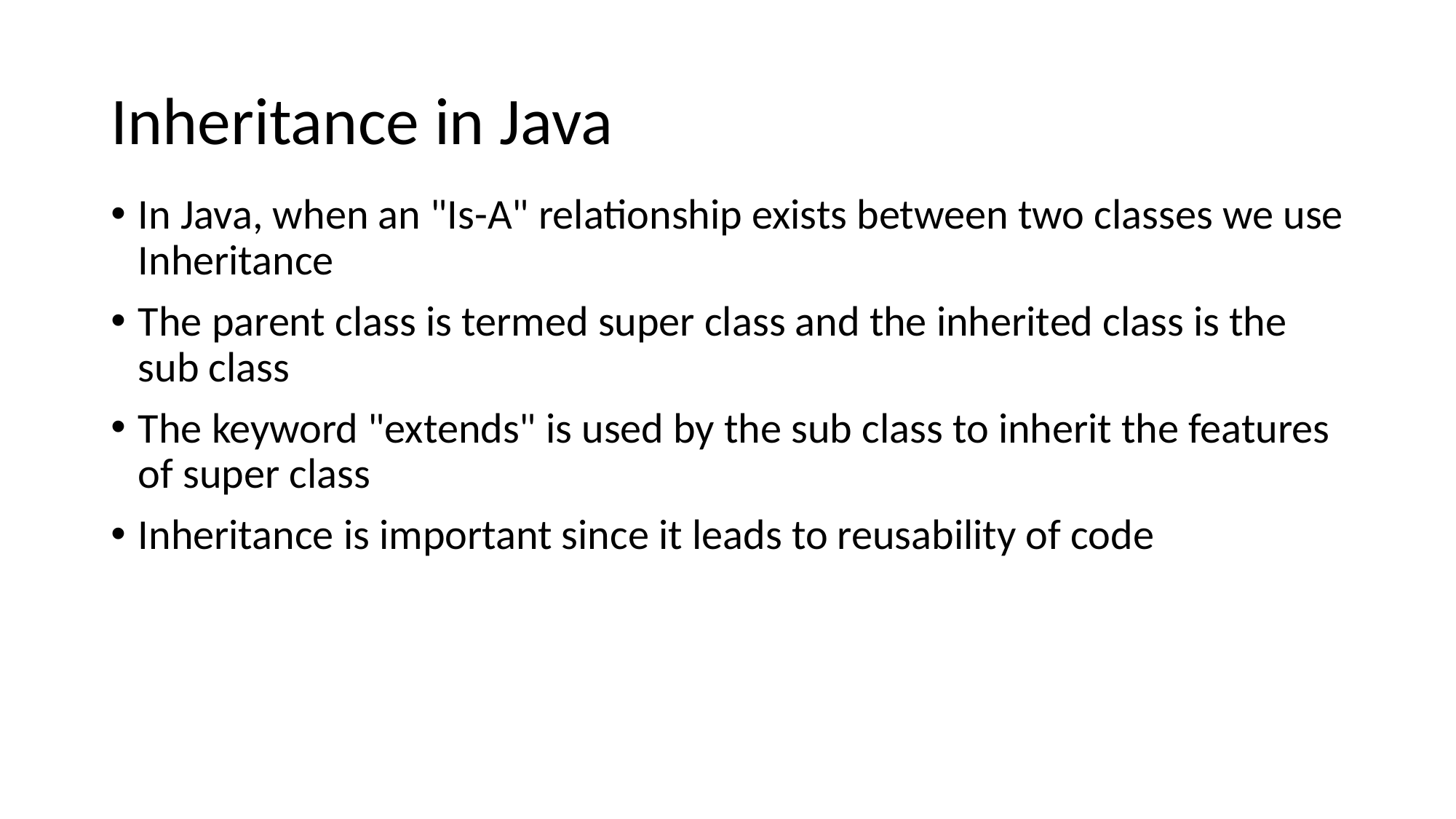

# Inheritance in Java
In Java, when an "Is-A" relationship exists between two classes we use Inheritance
The parent class is termed super class and the inherited class is the sub class
The keyword "extends" is used by the sub class to inherit the features of super class
Inheritance is important since it leads to reusability of code